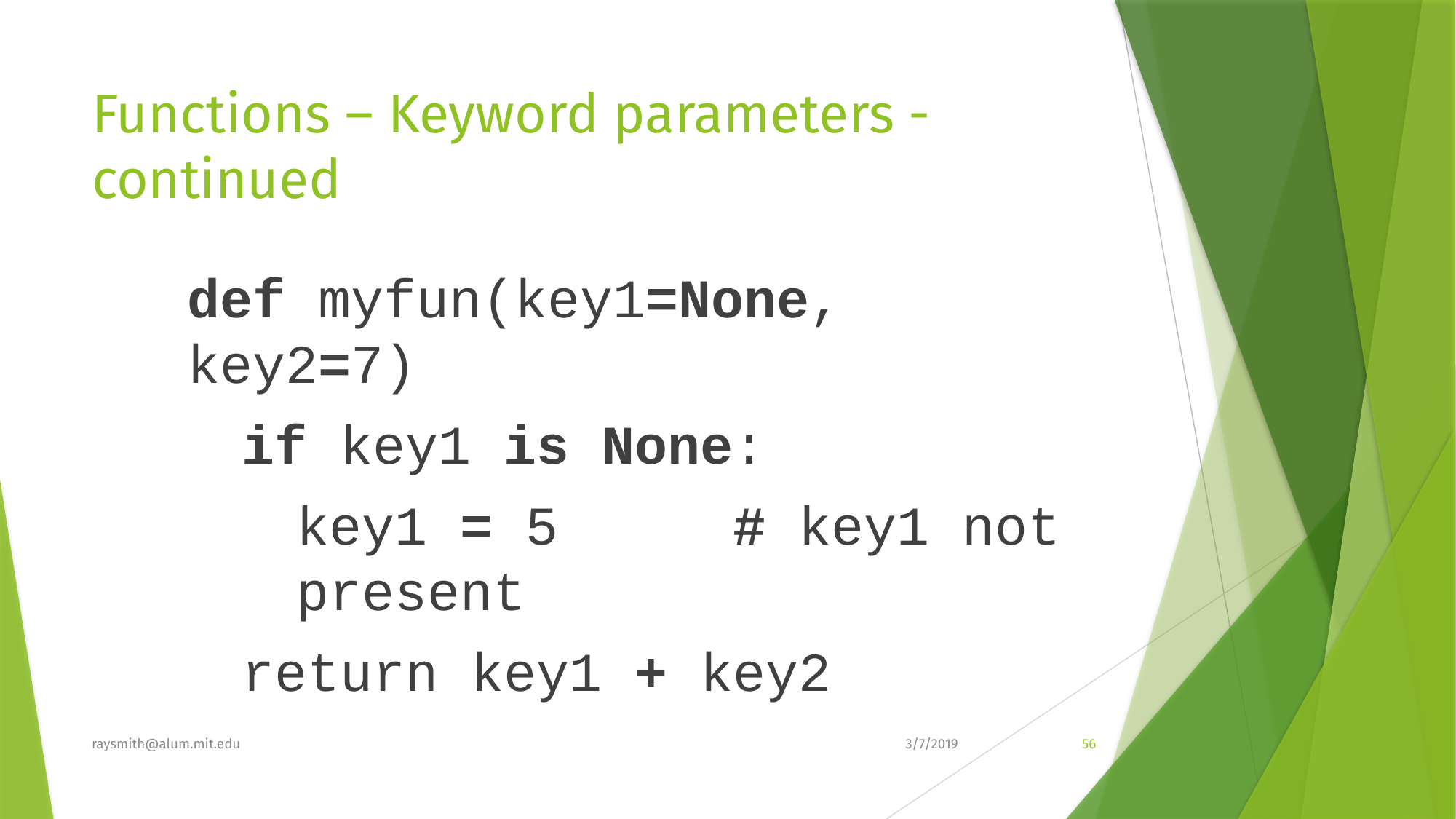

# Functions – Keyword parameters - continued
def myfun(key1=None, key2=7)
if key1 is None:
key1 = 5		# key1 not present
return key1 + key2
raysmith@alum.mit.edu
3/7/2019
56